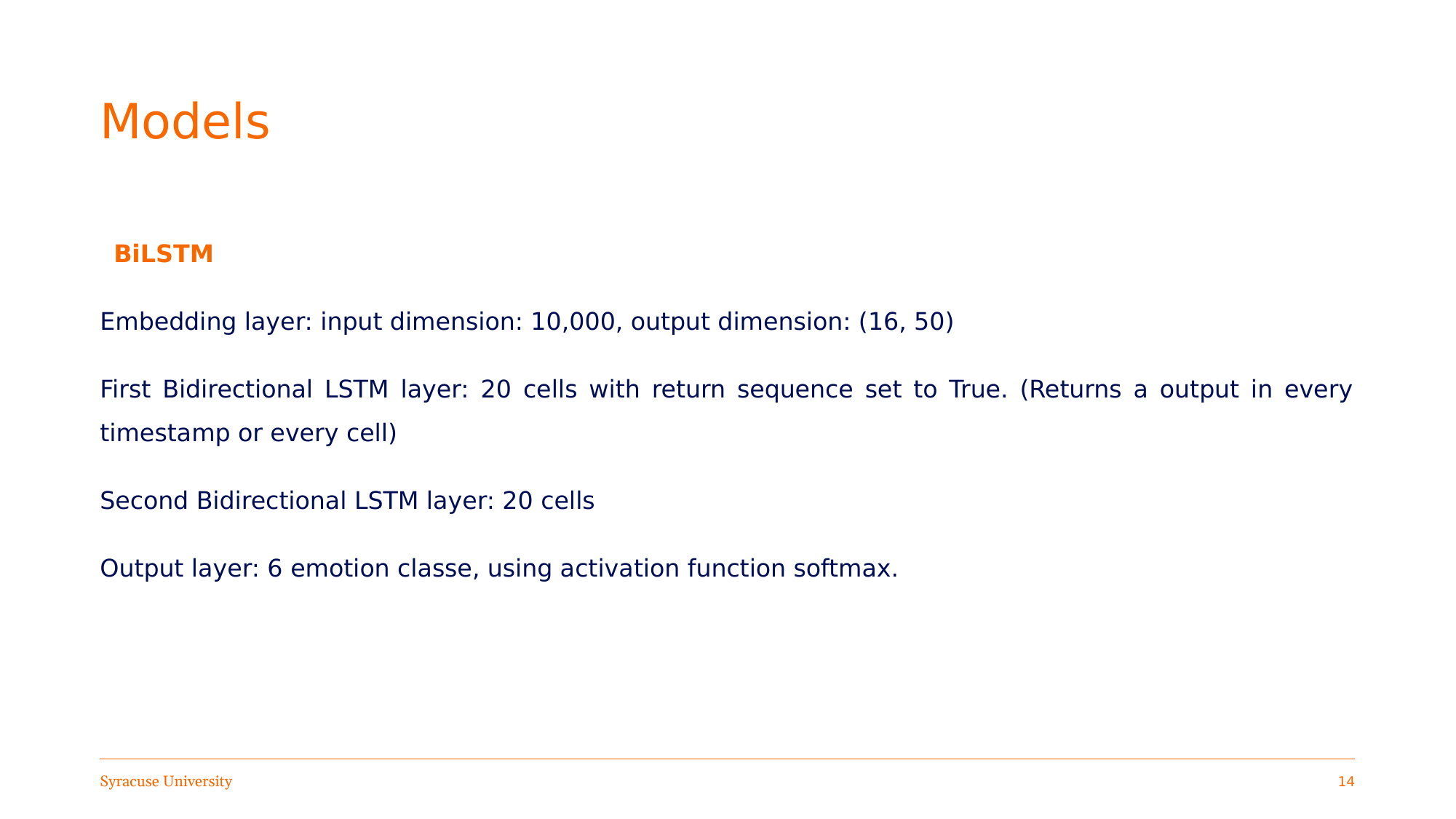

# Models
BiLSTM
Embedding layer: input dimension: 10,000, output dimension: (16, 50)
First Bidirectional LSTM layer: 20 cells with return sequence set to True. (Returns a output in every timestamp or every cell)
Second Bidirectional LSTM layer: 20 cells
Output layer: 6 emotion classe, using activation function softmax.